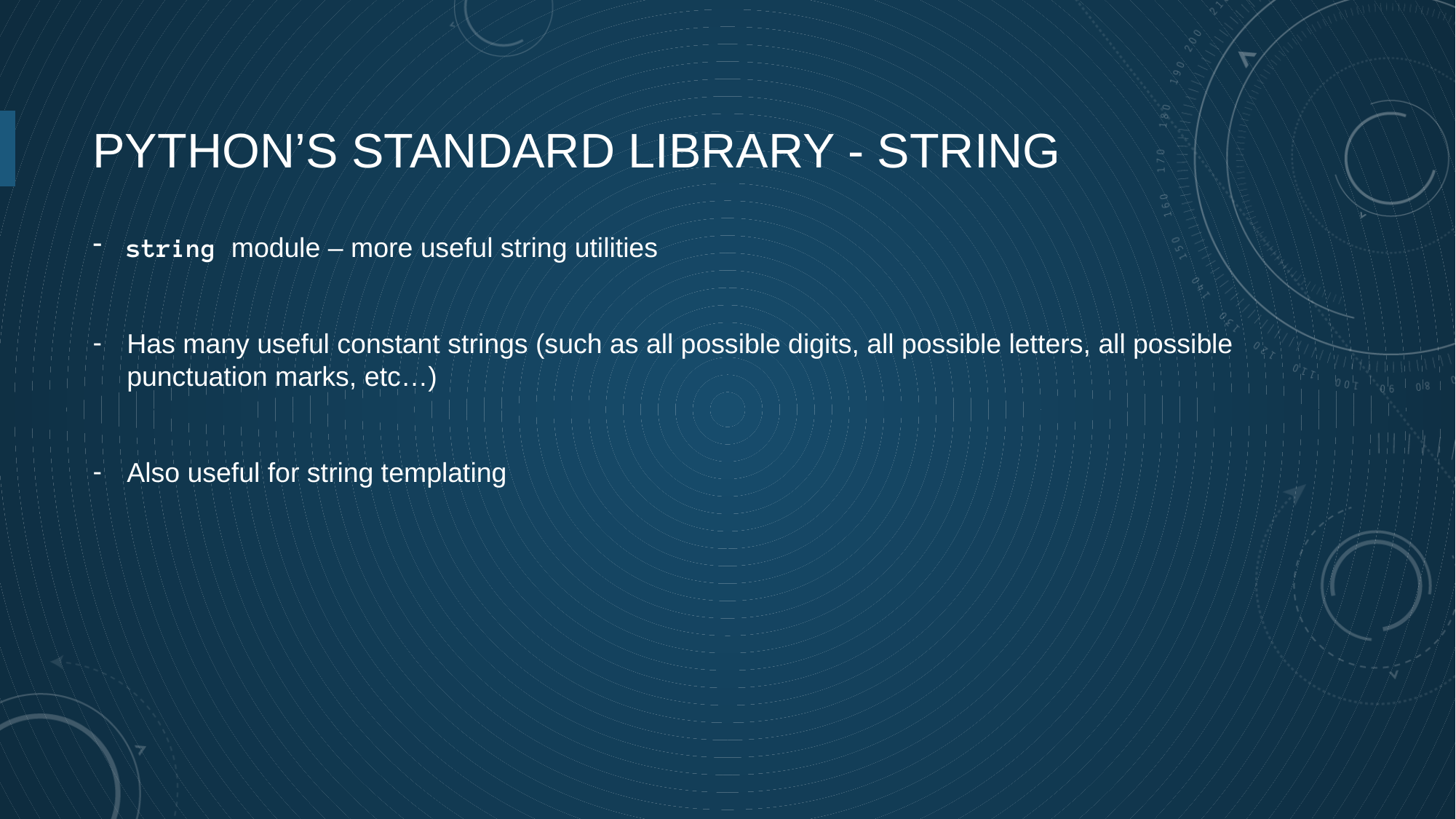

# Python’s standard library - string
string module – more useful string utilities

Has many useful constant strings (such as all possible digits, all possible letters, all possible punctuation marks, etc…)

Also useful for string templating